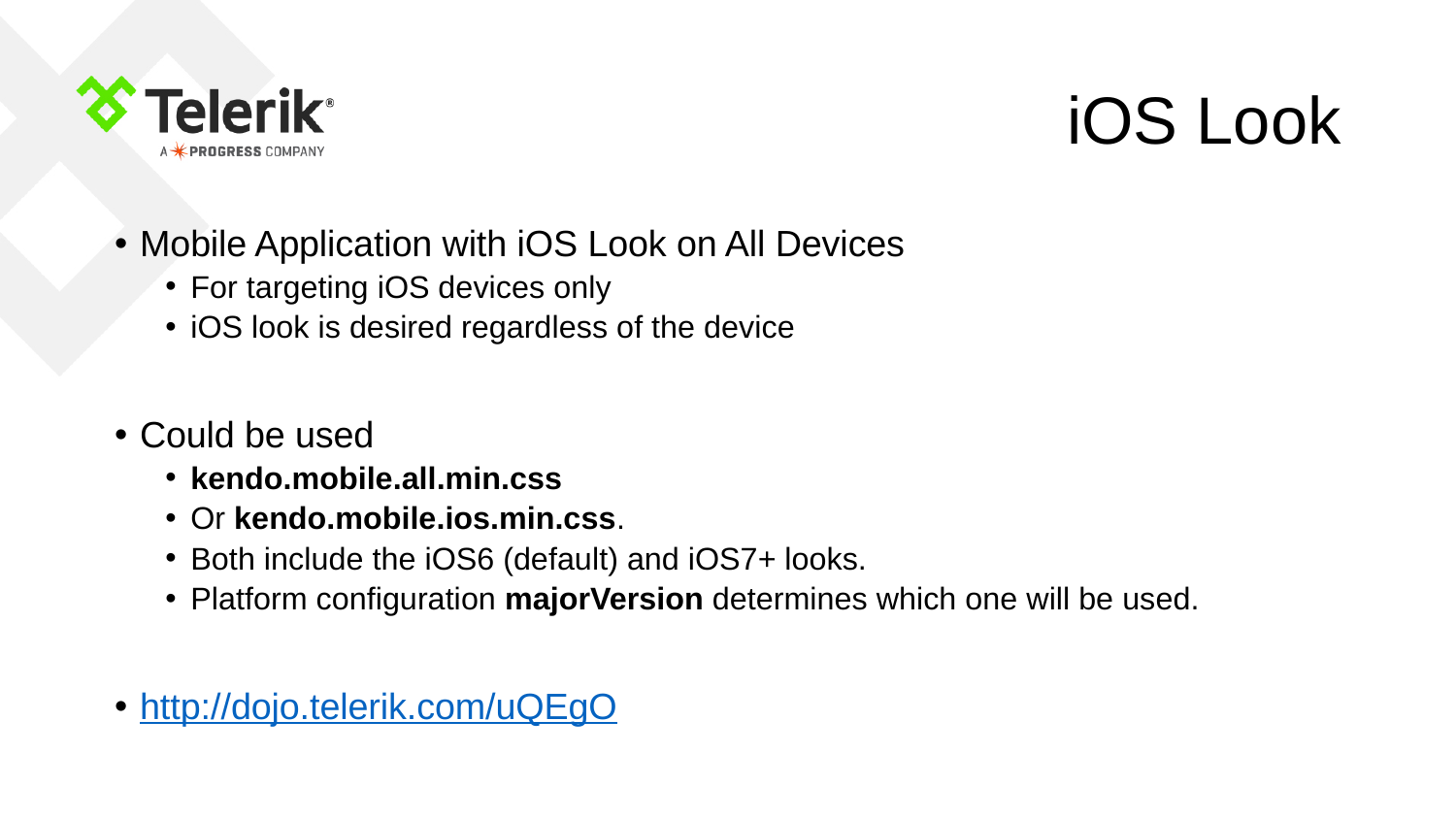

# iOS Look
Mobile Application with iOS Look on All Devices
For targeting iOS devices only
iOS look is desired regardless of the device

Could be used
kendo.mobile.all.min.css
Or kendo.mobile.ios.min.css.
Both include the iOS6 (default) and iOS7+ looks.
Platform configuration majorVersion determines which one will be used.

http://dojo.telerik.com/uQEgO